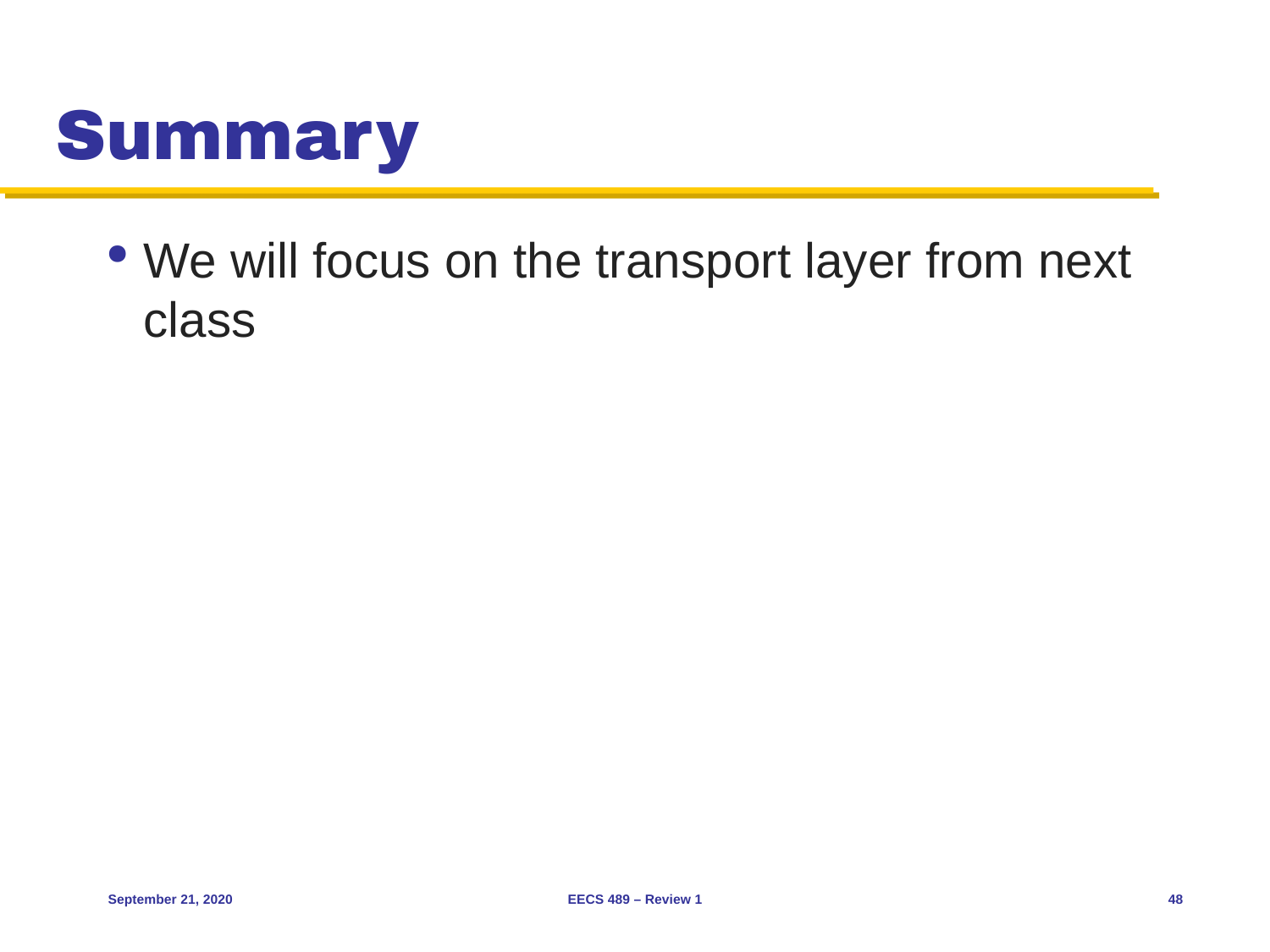

# Summary
We will focus on the transport layer from next class
September 21, 2020
EECS 489 – Review 1
48